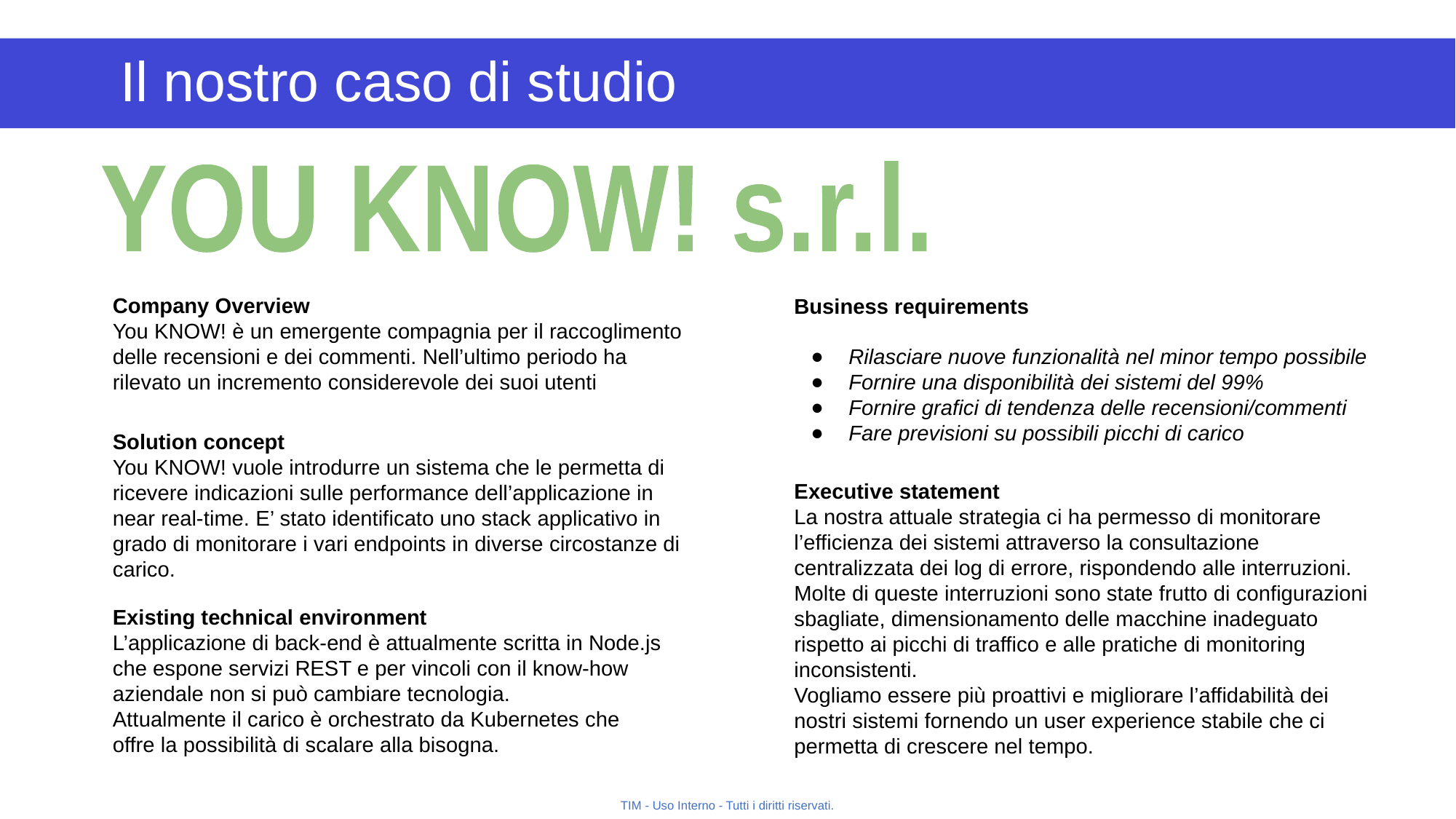

# Il nostro caso di studio
YOU KNOW! s.r.l.
Company Overview
You KNOW! è un emergente compagnia per il raccoglimento delle recensioni e dei commenti. Nell’ultimo periodo ha rilevato un incremento considerevole dei suoi utenti
Business requirements

Rilasciare nuove funzionalità nel minor tempo possibile
Fornire una disponibilità dei sistemi del 99%
Fornire grafici di tendenza delle recensioni/commenti
Fare previsioni su possibili picchi di carico
Solution concept
You KNOW! vuole introdurre un sistema che le permetta di ricevere indicazioni sulle performance dell’applicazione in near real-time. E’ stato identificato uno stack applicativo in grado di monitorare i vari endpoints in diverse circostanze di carico.
Executive statement
La nostra attuale strategia ci ha permesso di monitorare l’efficienza dei sistemi attraverso la consultazione centralizzata dei log di errore, rispondendo alle interruzioni.
Molte di queste interruzioni sono state frutto di configurazioni sbagliate, dimensionamento delle macchine inadeguato rispetto ai picchi di traffico e alle pratiche di monitoring inconsistenti.
Vogliamo essere più proattivi e migliorare l’affidabilità dei nostri sistemi fornendo un user experience stabile che ci permetta di crescere nel tempo.
Existing technical environment
L’applicazione di back-end è attualmente scritta in Node.js che espone servizi REST e per vincoli con il know-how aziendale non si può cambiare tecnologia.
Attualmente il carico è orchestrato da Kubernetes che offre la possibilità di scalare alla bisogna.